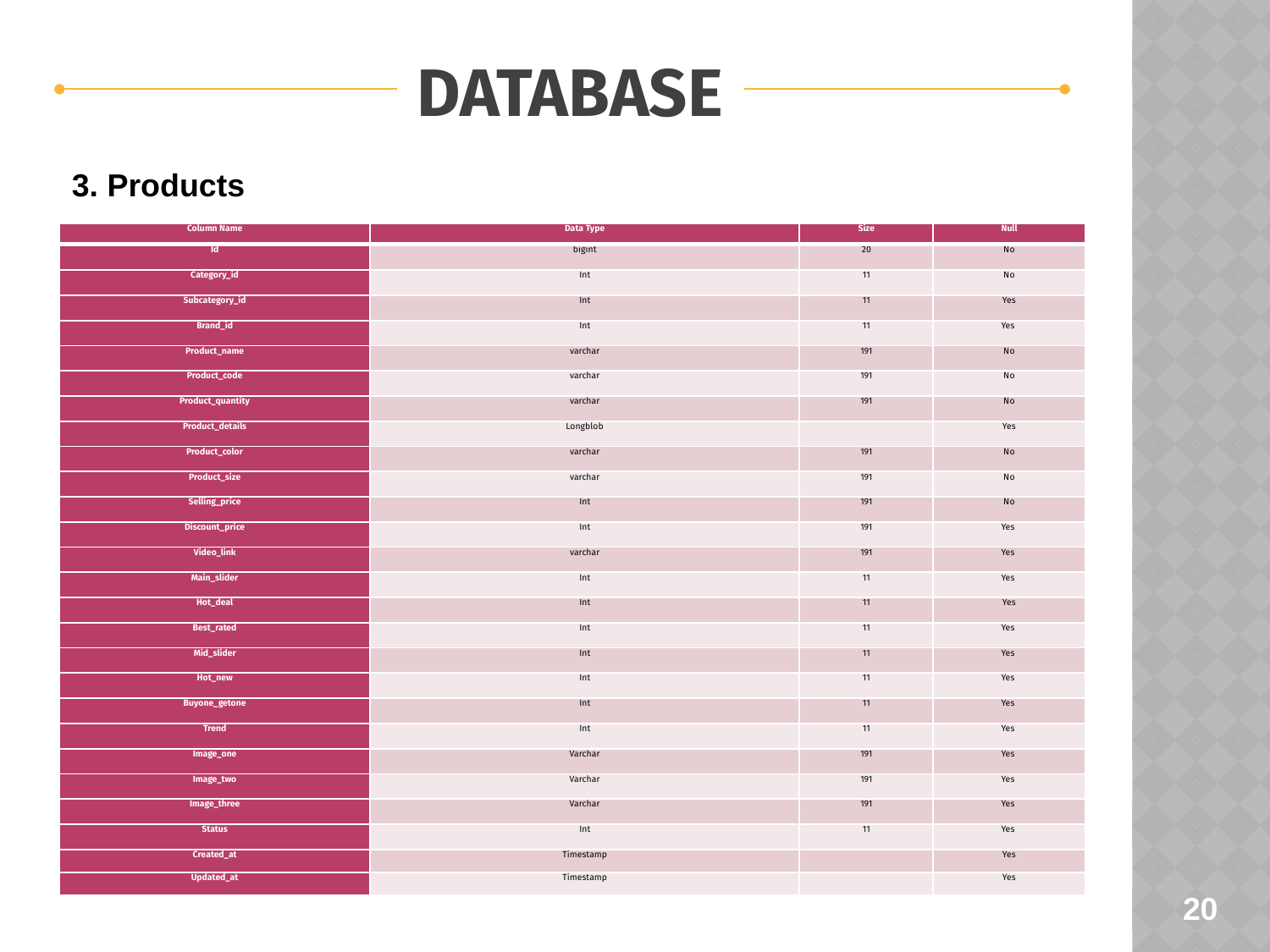

DATABASE
3. Products
| Column Name | Data Type | Size | Null |
| --- | --- | --- | --- |
| Id | bigint | 20 | No |
| Category\_id | Int | 11 | No |
| Subcategory\_id | Int | 11 | Yes |
| Brand\_id | Int | 11 | Yes |
| Product\_name | varchar | 191 | No |
| Product\_code | varchar | 191 | No |
| Product\_quantity | varchar | 191 | No |
| Product\_details | Longblob |  | Yes |
| Product\_color | varchar | 191 | No |
| Product\_size | varchar | 191 | No |
| Selling\_price | Int | 191 | No |
| Discount\_price | Int | 191 | Yes |
| Video\_link | varchar | 191 | Yes |
| Main\_slider | Int | 11 | Yes |
| Hot\_deal | Int | 11 | Yes |
| Best\_rated | Int | 11 | Yes |
| Mid\_slider | Int | 11 | Yes |
| Hot\_new | Int | 11 | Yes |
| Buyone\_getone | Int | 11 | Yes |
| Trend | Int | 11 | Yes |
| Image\_one | Varchar | 191 | Yes |
| Image\_two | Varchar | 191 | Yes |
| Image\_three | Varchar | 191 | Yes |
| Status | Int | 11 | Yes |
| Created\_at | Timestamp |  | Yes |
| Updated\_at | Timestamp |  | Yes |
20